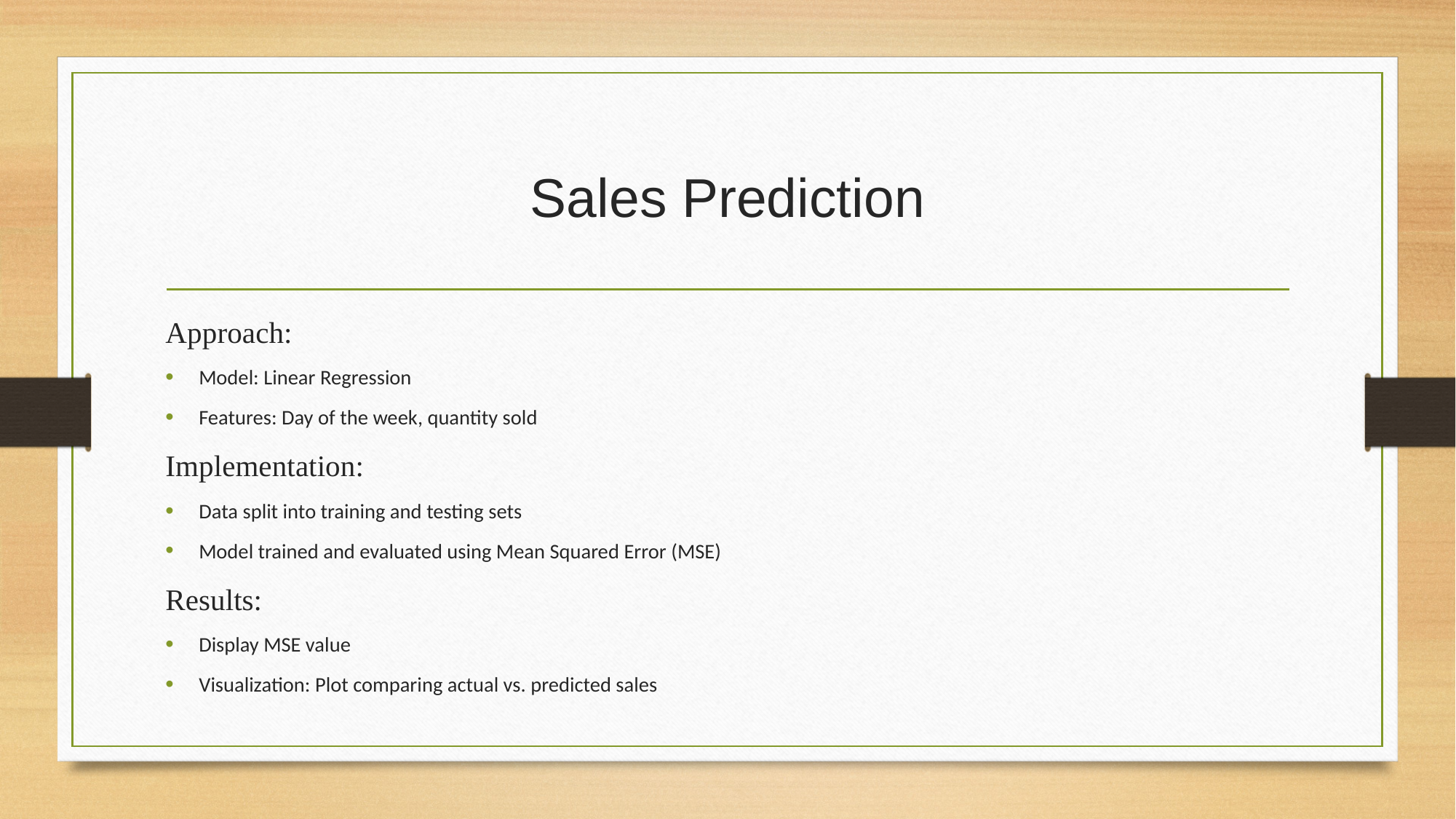

# Sales Prediction
Approach:
Model: Linear Regression
Features: Day of the week, quantity sold
Implementation:
Data split into training and testing sets
Model trained and evaluated using Mean Squared Error (MSE)
Results:
Display MSE value
Visualization: Plot comparing actual vs. predicted sales